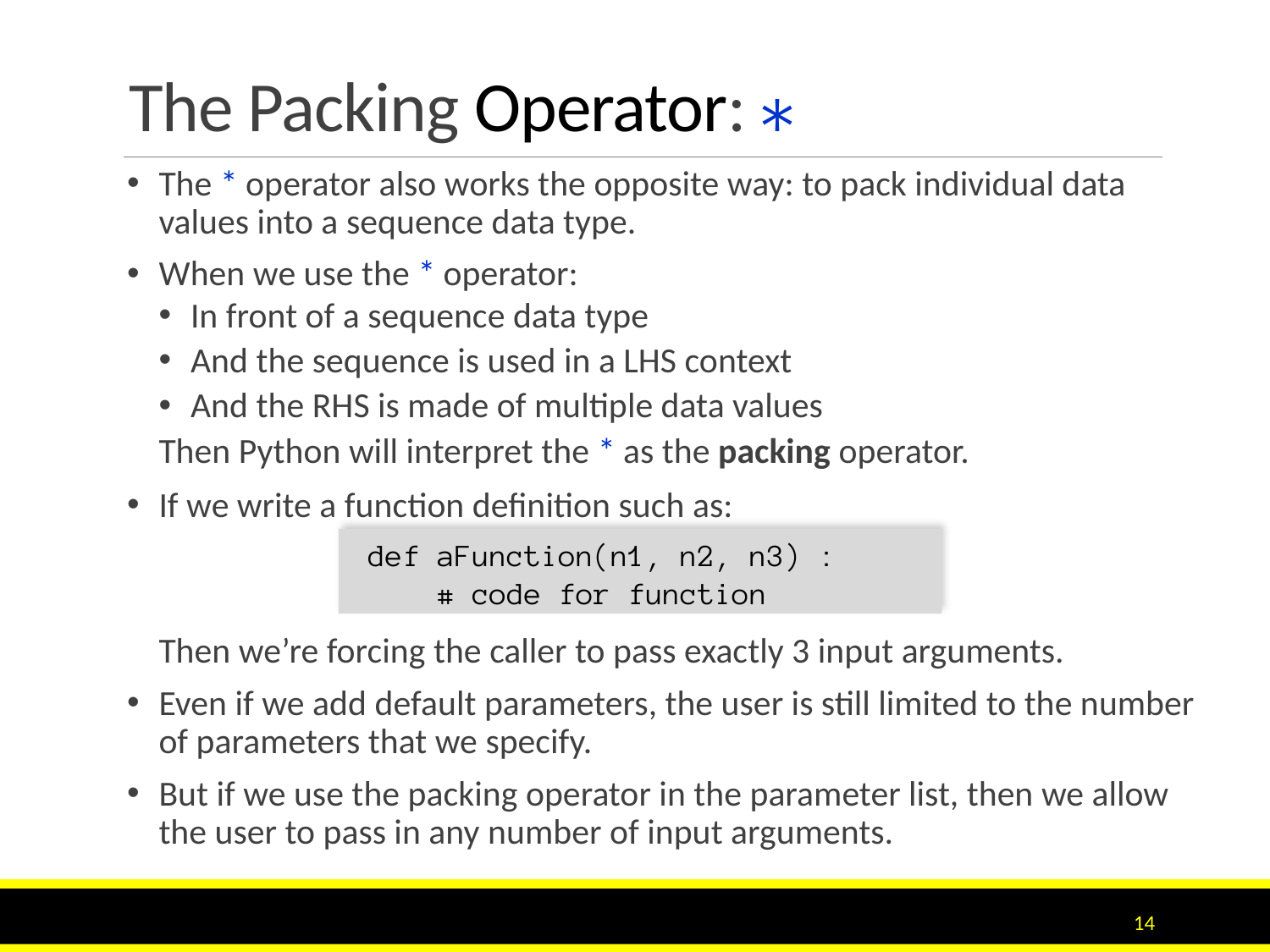

# The Packing Operator: *
The * operator also works the opposite way: to pack individual data values into a sequence data type.
When we use the * operator:
In front of a sequence data type
And the sequence is used in a LHS context
And the RHS is made of multiple data values
Then Python will interpret the * as the packing operator.
If we write a function definition such as:

	Then we’re forcing the caller to pass exactly 3 input arguments.
Even if we add default parameters, the user is still limited to the number of parameters that we specify.
But if we use the packing operator in the parameter list, then we allow the user to pass in any number of input arguments.
 def aFunction(n1, n2, n3) :
     # code for function
14